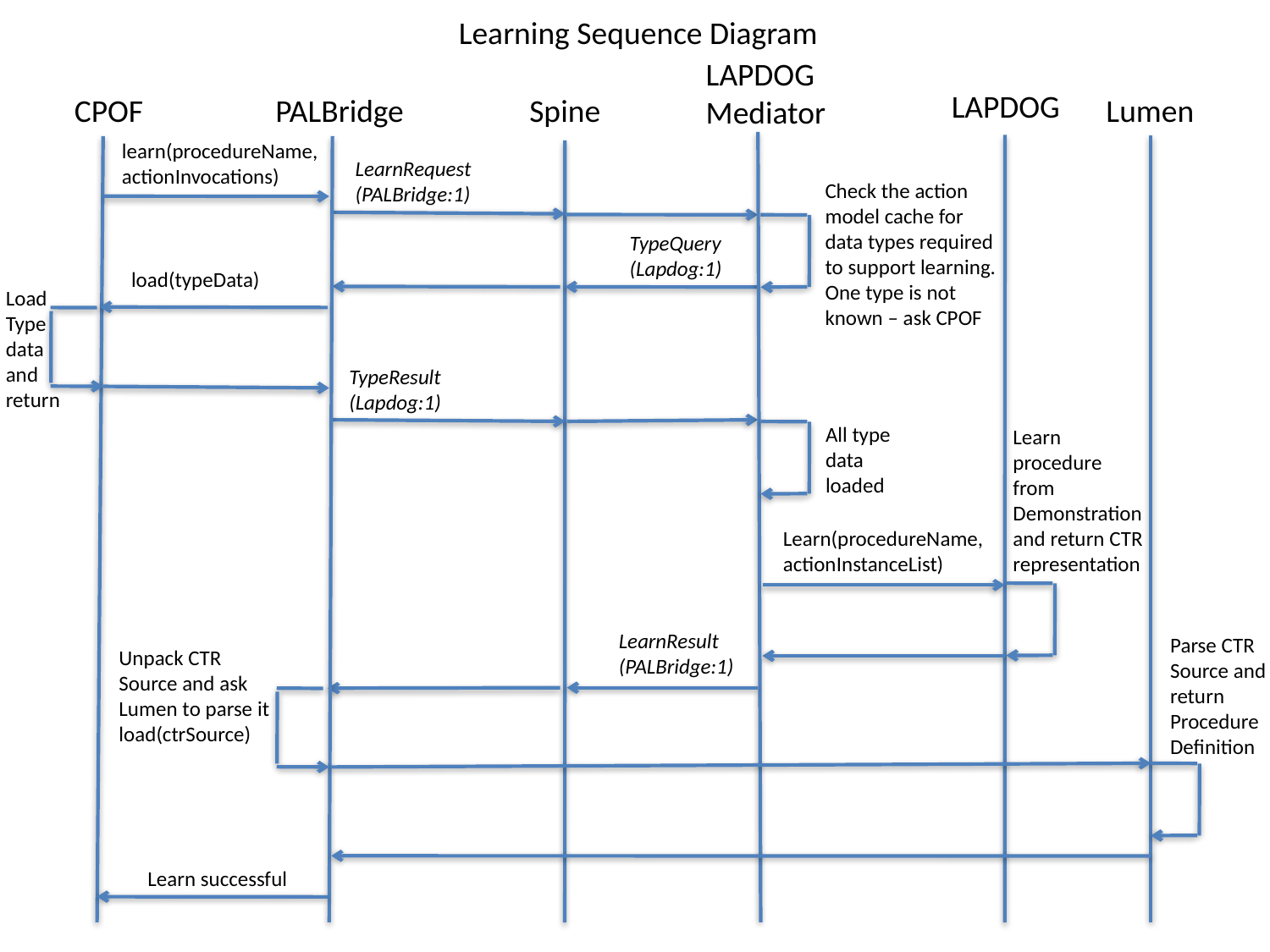

Learning Sequence Diagram
LAPDOG
Mediator
LAPDOG
PALBridge
Lumen
CPOF
Spine
learn(procedureName, actionInvocations)
LearnRequest (PALBridge:1)
Check the action model cache for data types required to support learning. One type is not known – ask CPOF
TypeQuery (Lapdog:1)
load(typeData)
Load
Type
data
and
return
TypeResult
(Lapdog:1)
All type data loaded
Learn procedure from
Demonstration and return CTR representation
Learn(procedureName,
actionInstanceList)
LearnResult
(PALBridge:1)
Parse CTR Source and return Procedure Definition
Unpack CTR Source and ask Lumen to parse it
load(ctrSource)
Learn successful